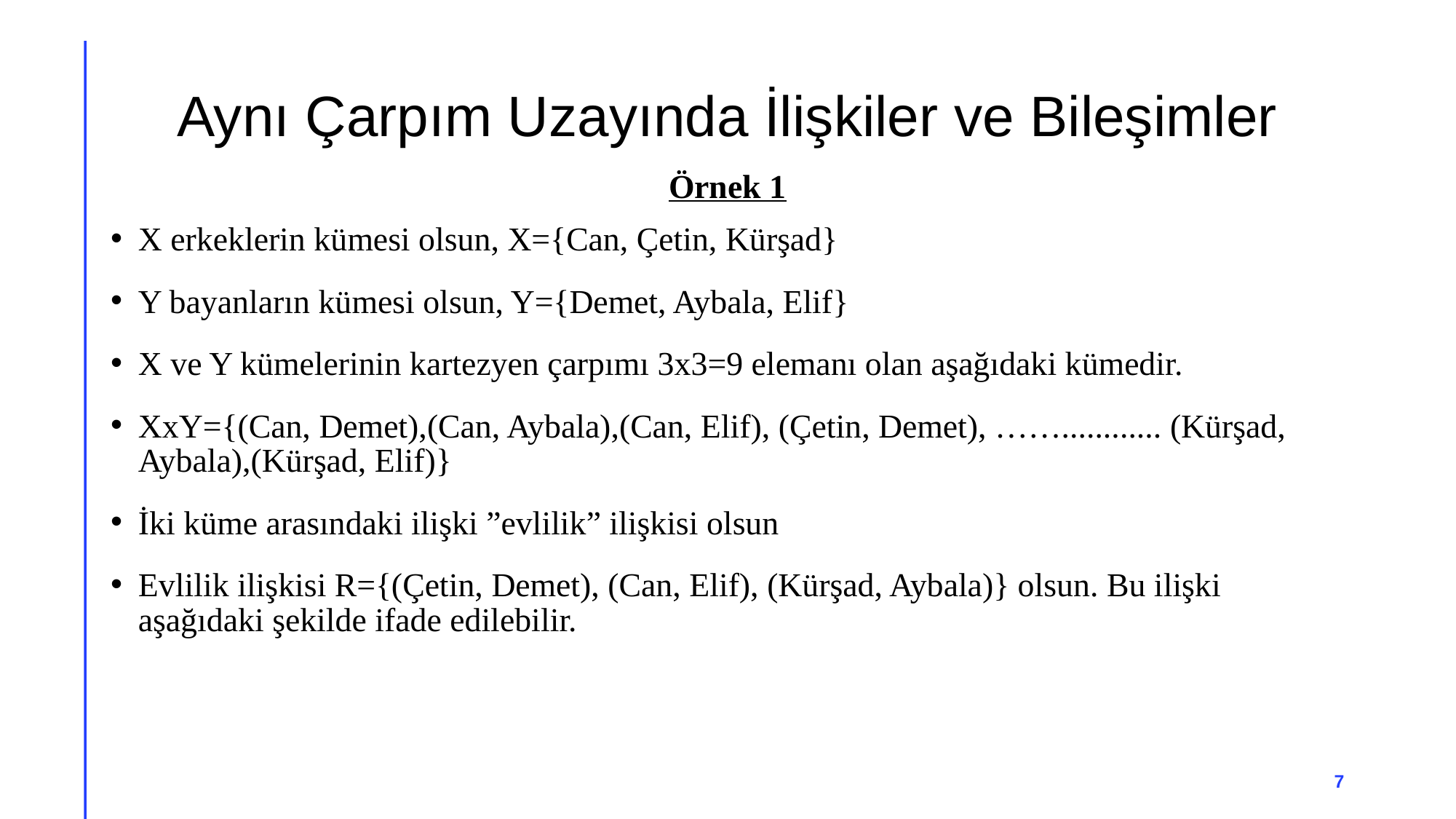

# Aynı Çarpım Uzayında İlişkiler ve Bileşimler
Örnek 1
X erkeklerin kümesi olsun, X={Can, Çetin, Kürşad}
Y bayanların kümesi olsun, Y={Demet, Aybala, Elif}
X ve Y kümelerinin kartezyen çarpımı 3x3=9 elemanı olan aşağıdaki kümedir.
XxY={(Can, Demet),(Can, Aybala),(Can, Elif), (Çetin, Demet), ……............ (Kürşad, Aybala),(Kürşad, Elif)}
İki küme arasındaki ilişki ”evlilik” ilişkisi olsun
Evlilik ilişkisi R={(Çetin, Demet), (Can, Elif), (Kürşad, Aybala)} olsun. Bu ilişki aşağıdaki şekilde ifade edilebilir.

7